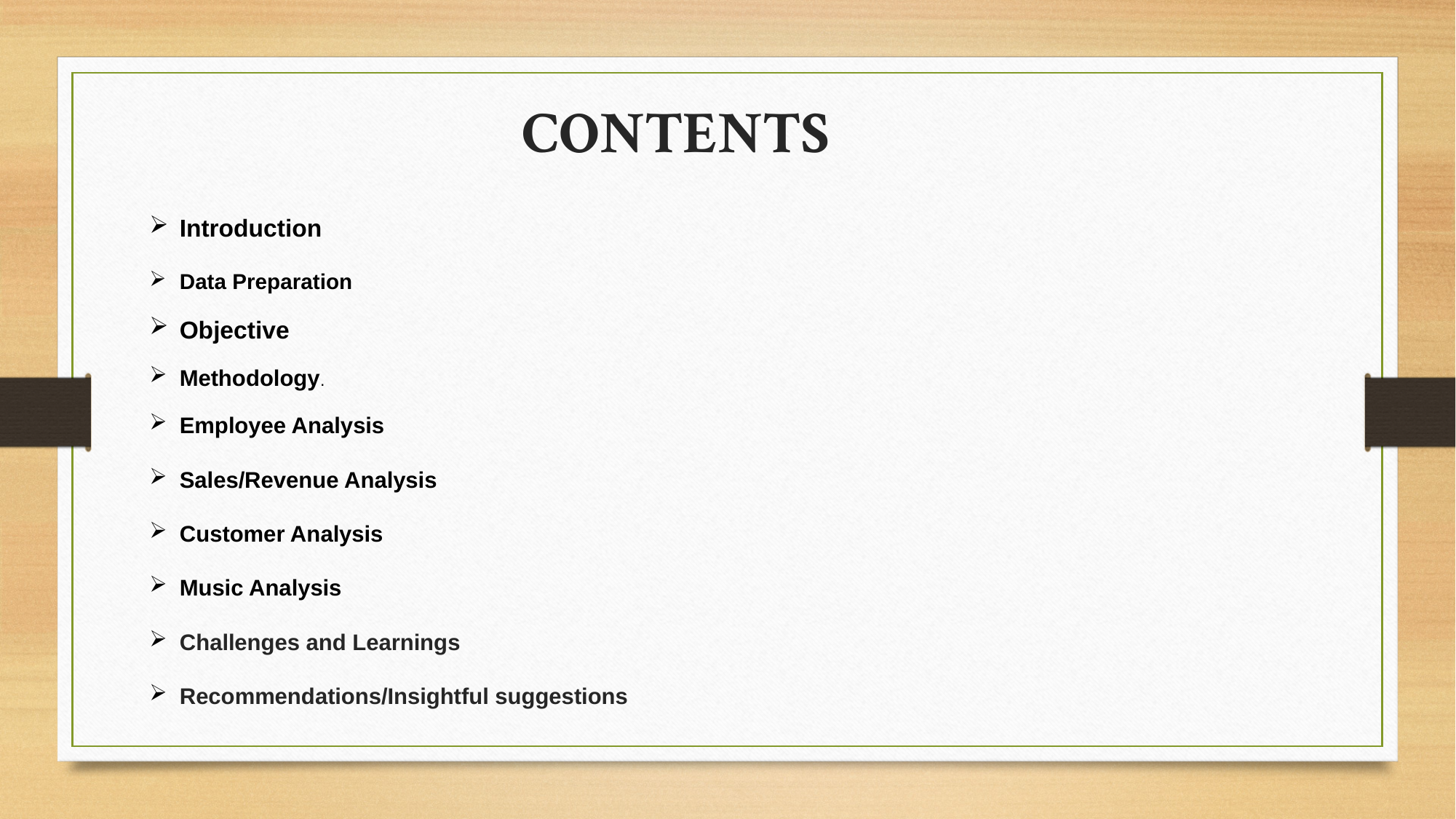

CONTENTS
Introduction

Data Preparation

Objective

Methodology.

Employee Analysis

Sales/Revenue Analysis

Customer Analysis

Music Analysis

Challenges and Learnings

Recommendations/Insightful suggestions